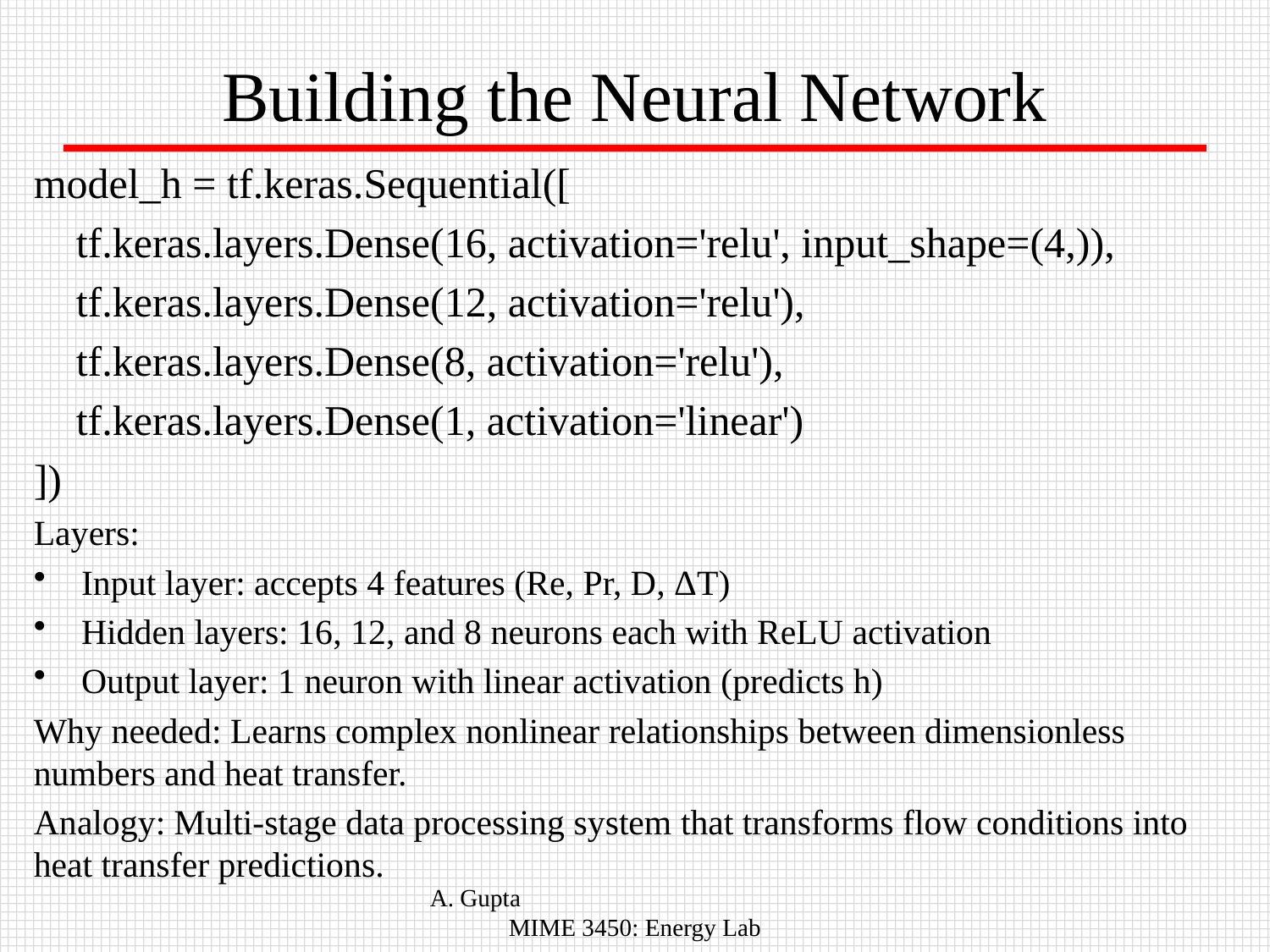

Building the Neural Network
model_h = tf.keras.Sequential([
    tf.keras.layers.Dense(16, activation='relu', input_shape=(4,)),
    tf.keras.layers.Dense(12, activation='relu'),
    tf.keras.layers.Dense(8, activation='relu'),
    tf.keras.layers.Dense(1, activation='linear')
])
Layers:
Input layer: accepts 4 features (Re, Pr, D, ΔT)
Hidden layers: 16, 12, and 8 neurons each with ReLU activation
Output layer: 1 neuron with linear activation (predicts h)
Why needed: Learns complex nonlinear relationships between dimensionless numbers and heat transfer.
Analogy: Multi-stage data processing system that transforms flow conditions into heat transfer predictions.
A. Gupta                                                     MIME 3450: Energy Lab